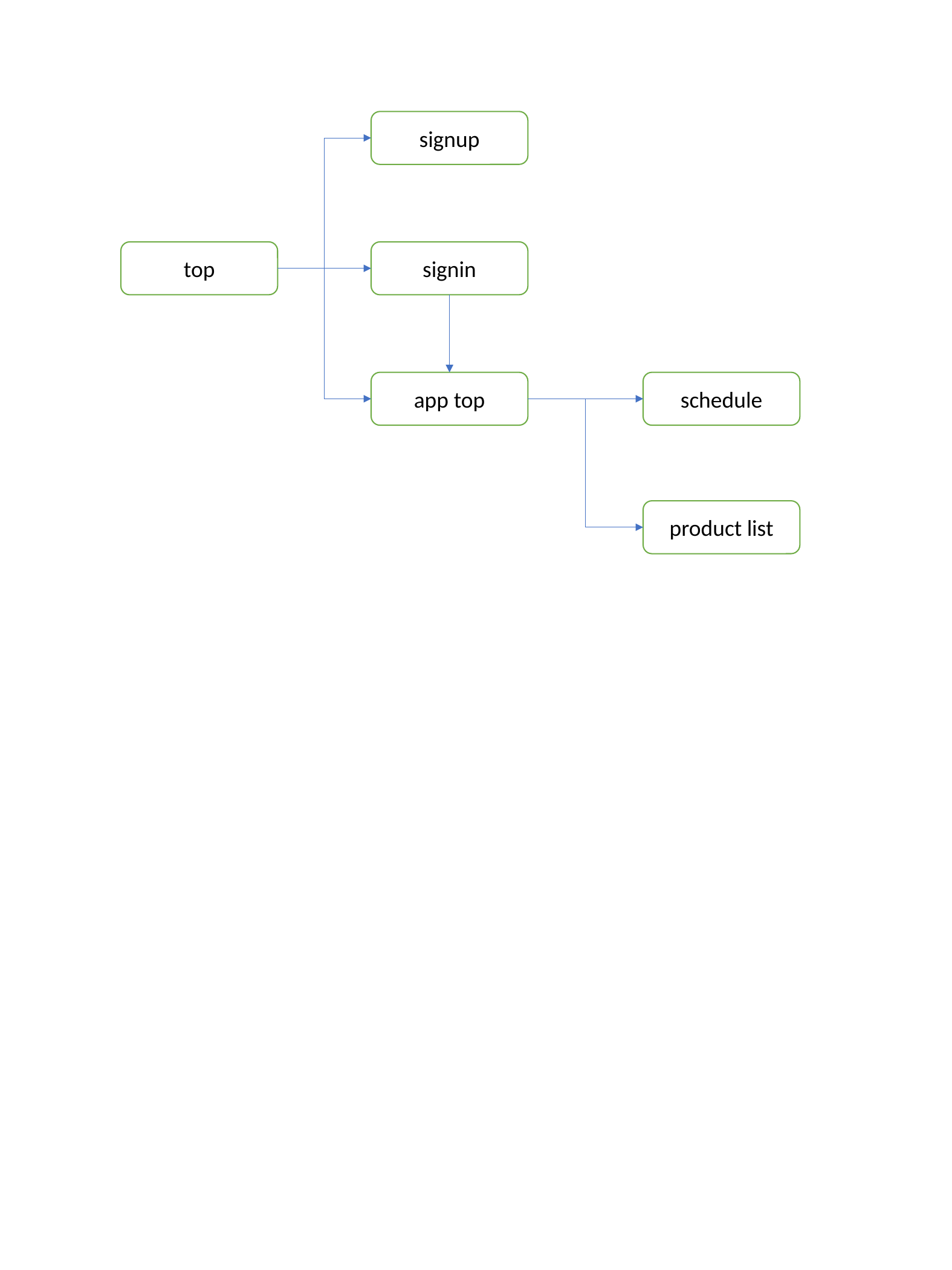

signup
top
signin
app top
schedule
product list